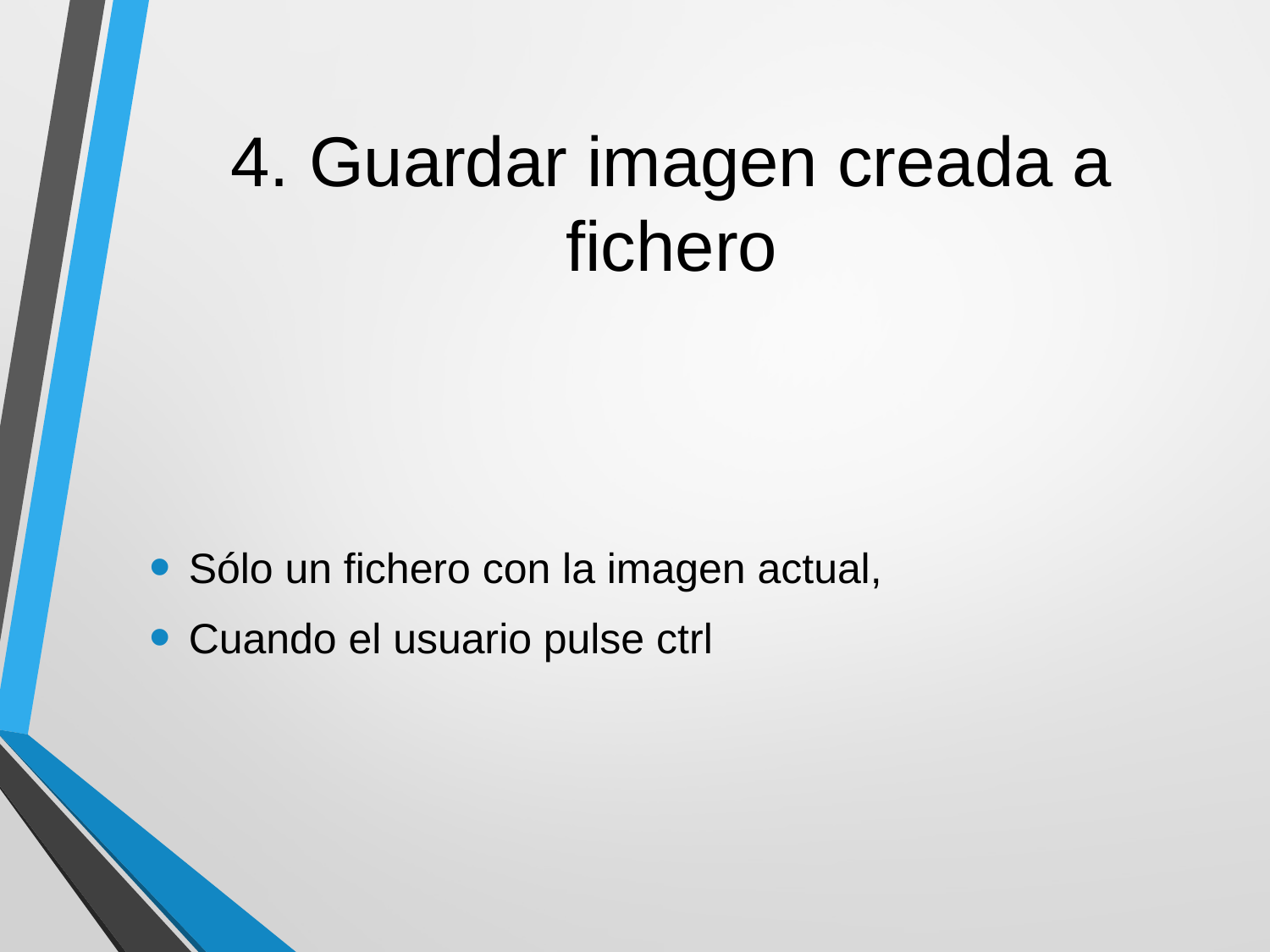

# 4. Guardar imagen creada a fichero
Sólo un fichero con la imagen actual,
Cuando el usuario pulse ctrl